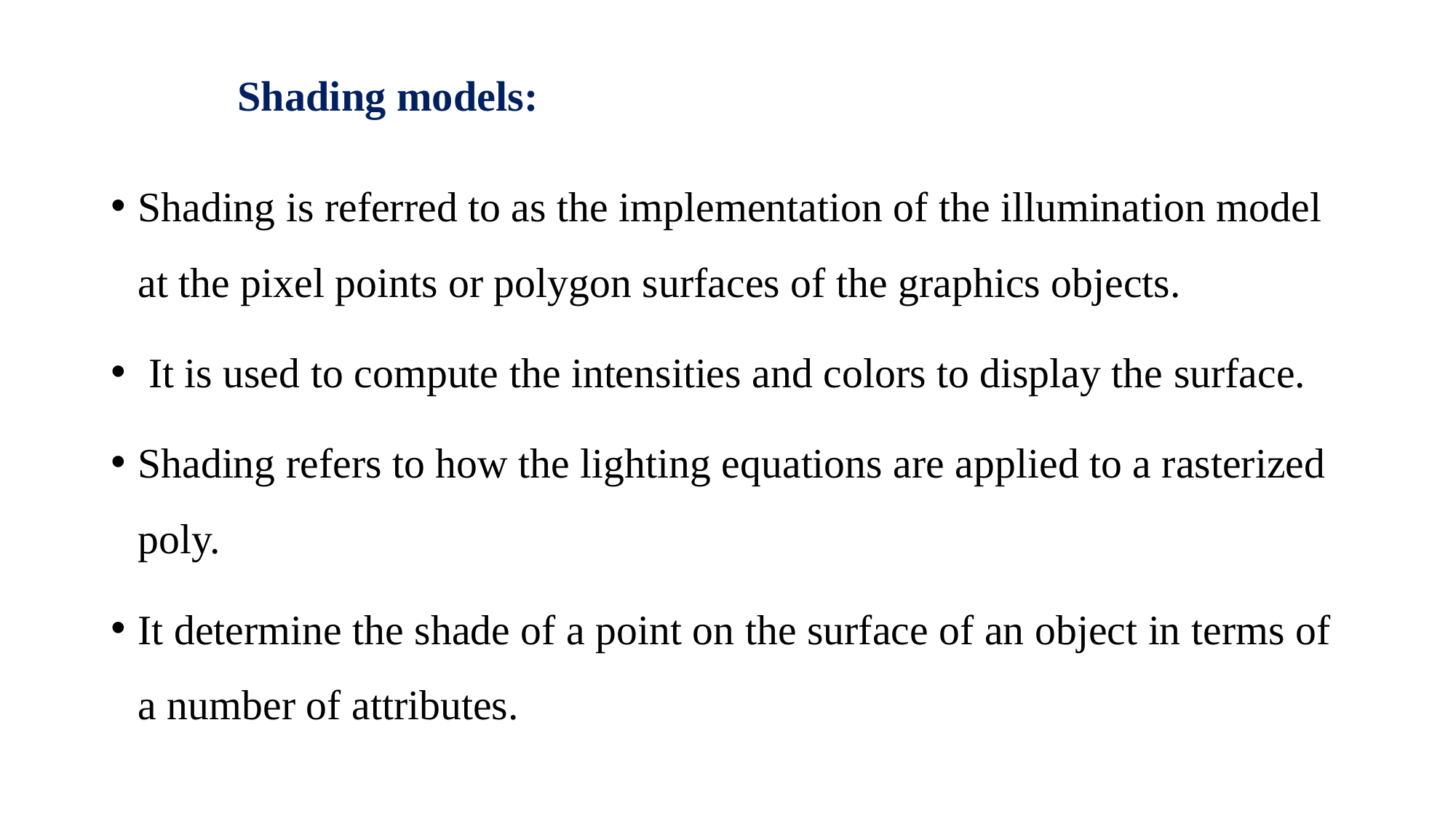

# Shading models:
Shading is referred to as the implementation of the illumination model at the pixel points or polygon surfaces of the graphics objects.
 It is used to compute the intensities and colors to display the surface.
Shading refers to how the lighting equations are applied to a rasterized poly.
It determine the shade of a point on the surface of an object in terms of a number of attributes.